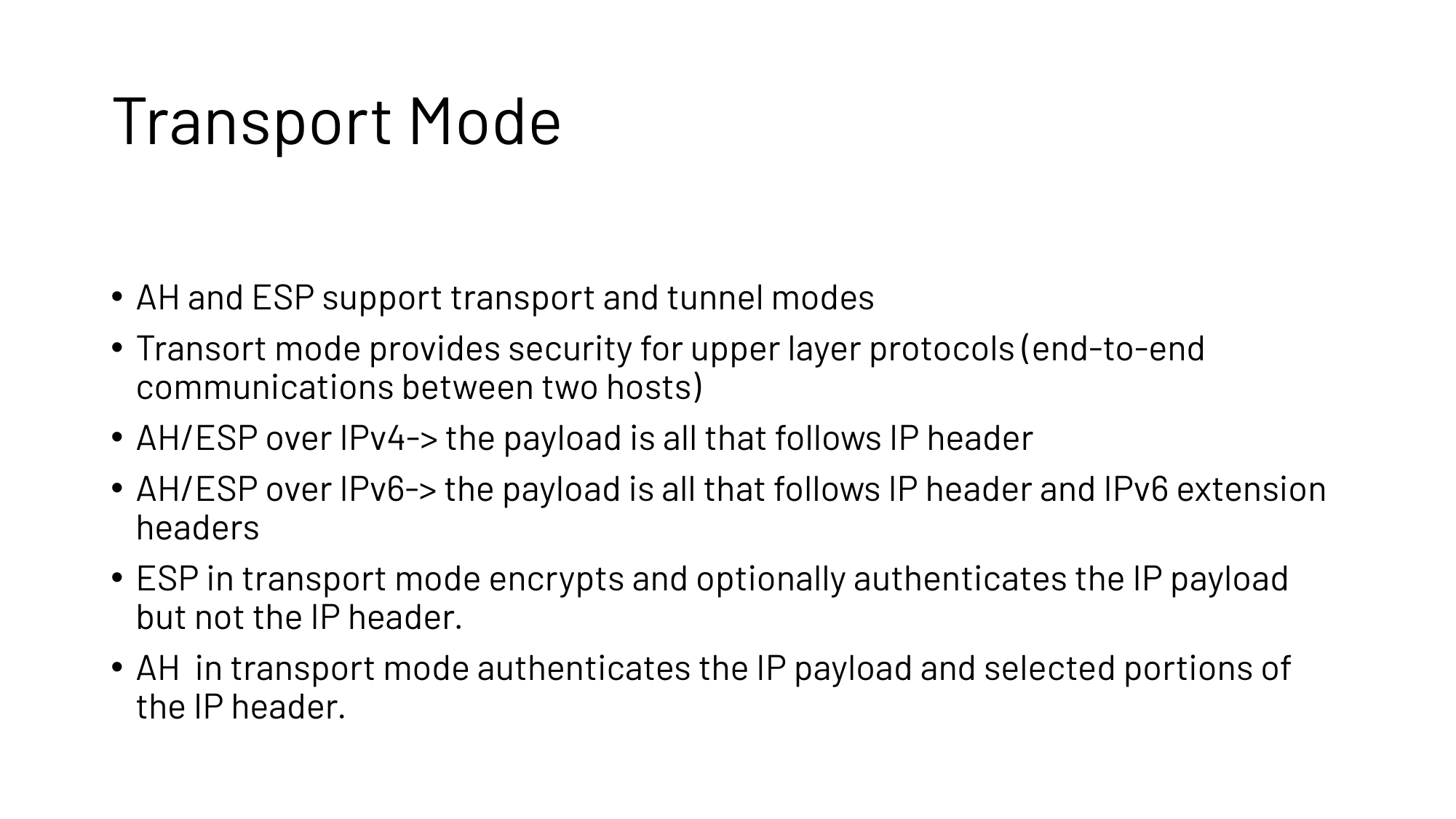

# Transport Mode

AH and ESP support transport and tunnel modes
Transort mode provides security for upper layer protocols (end-to-end communications between two hosts)
AH/ESP over IPv4-> the payload is all that follows IP header
AH/ESP over IPv6-> the payload is all that follows IP header and IPv6 extension headers
ESP in transport mode encrypts and optionally authenticates the IP payload but not the IP header.
AH  in transport mode authenticates the IP payload and selected portions of the IP header.